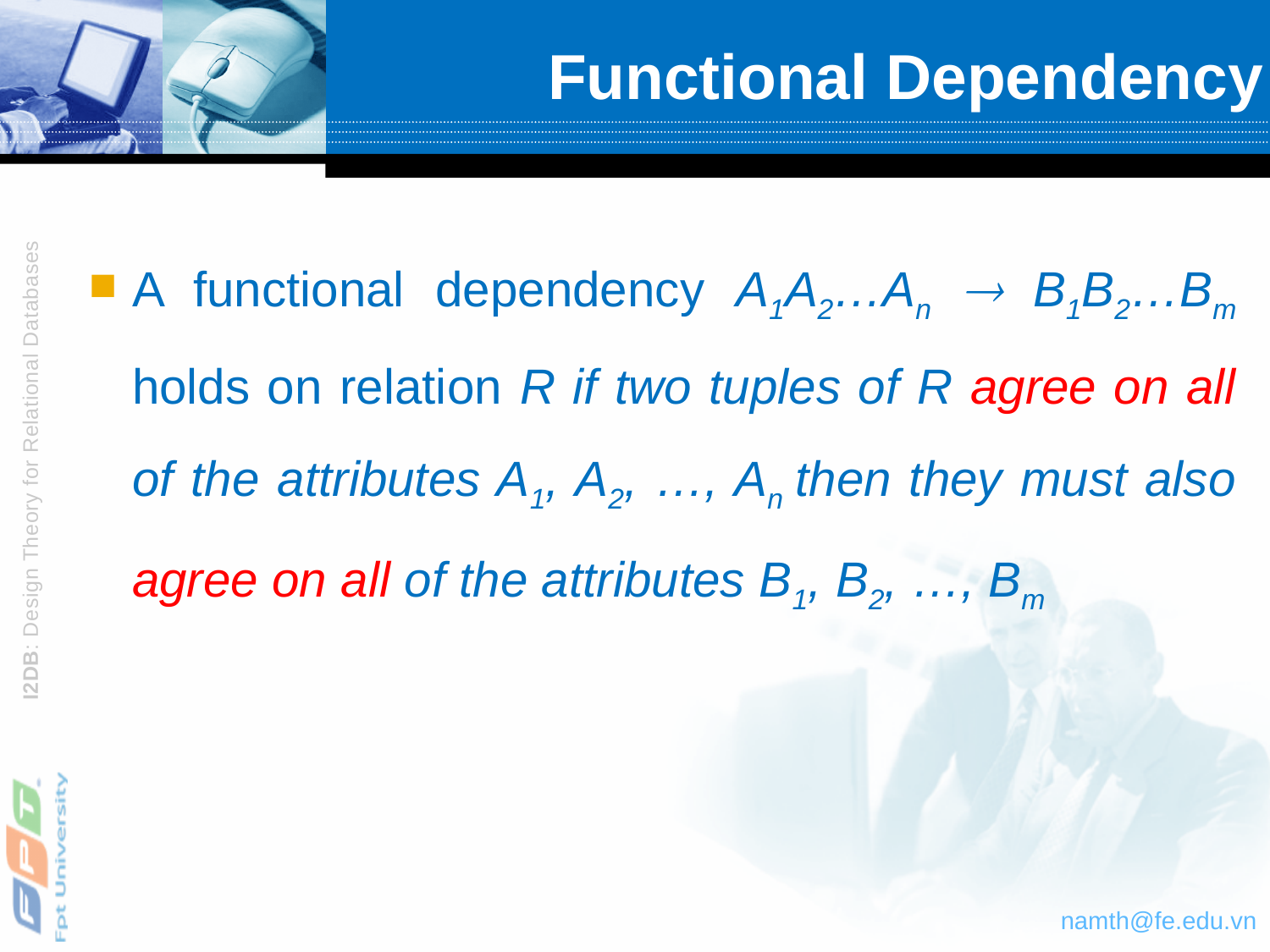

# Functional Dependency
A functional dependency A1A2…An → B1B2…Bm holds on relation R if two tuples of R agree on all of the attributes A1, A2, …, An then they must also agree on all of the attributes B1, B2, …, Bm